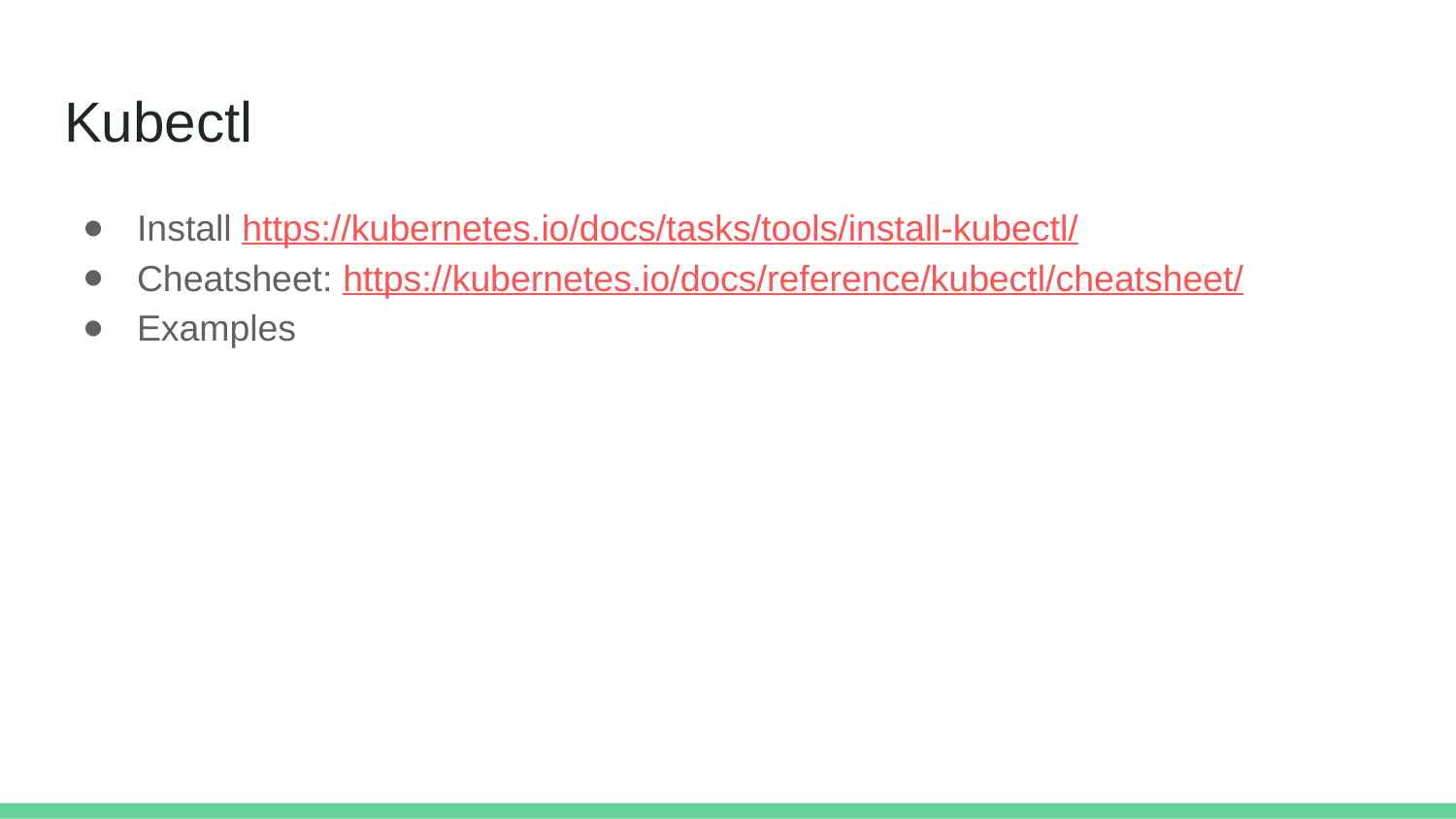

# Kubectl

Install https://kubernetes.io/docs/tasks/tools/install-kubectl/
Cheatsheet: https://kubernetes.io/docs/reference/kubectl/cheatsheet/
Examples